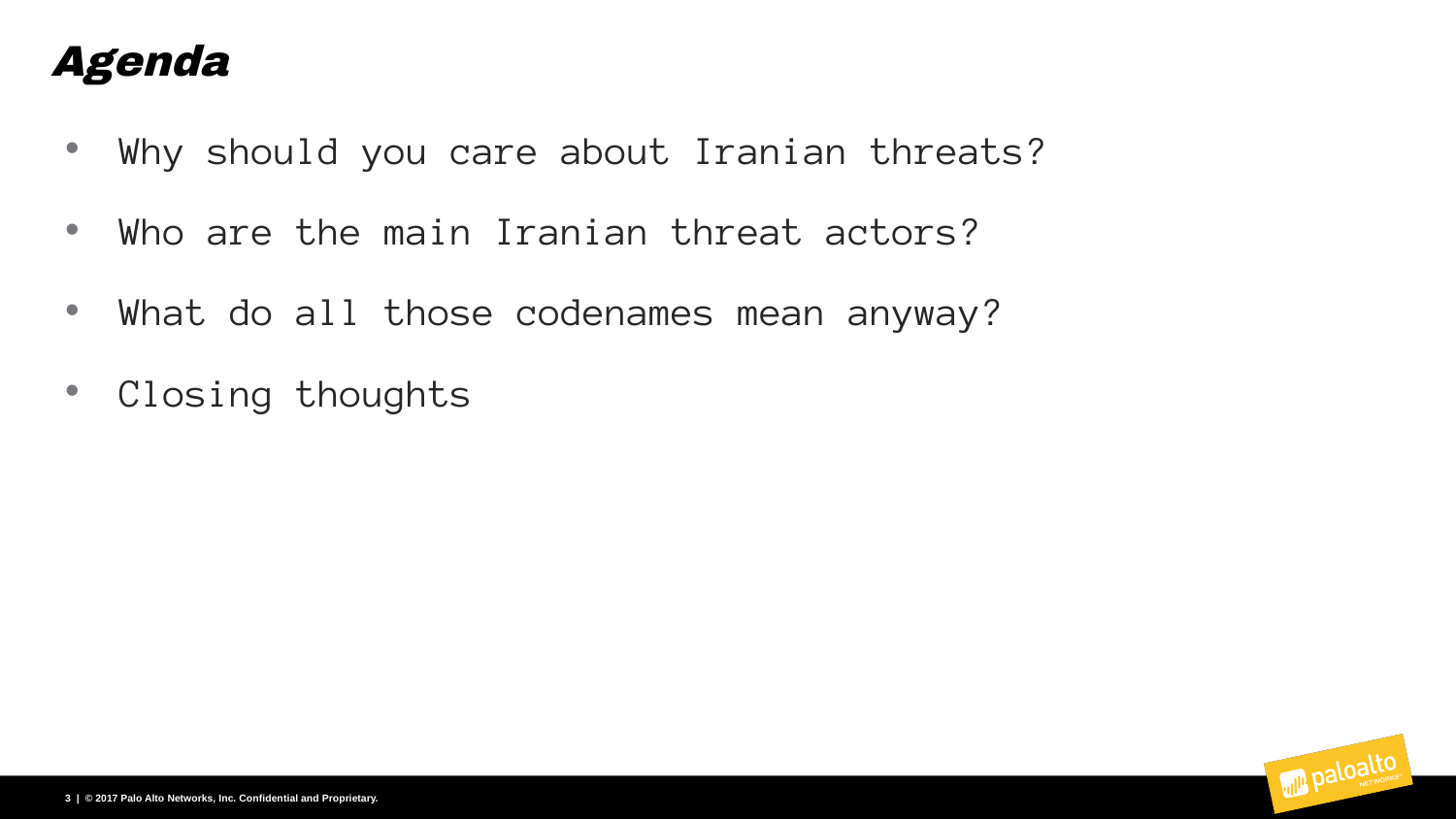

# Agenda
Why should you care about Iranian threats?
Who are the main Iranian threat actors?
What do all those codenames mean anyway?
Closing thoughts

3  |  © 2017 Palo Alto Networks, Inc. Confidential and Proprietary.